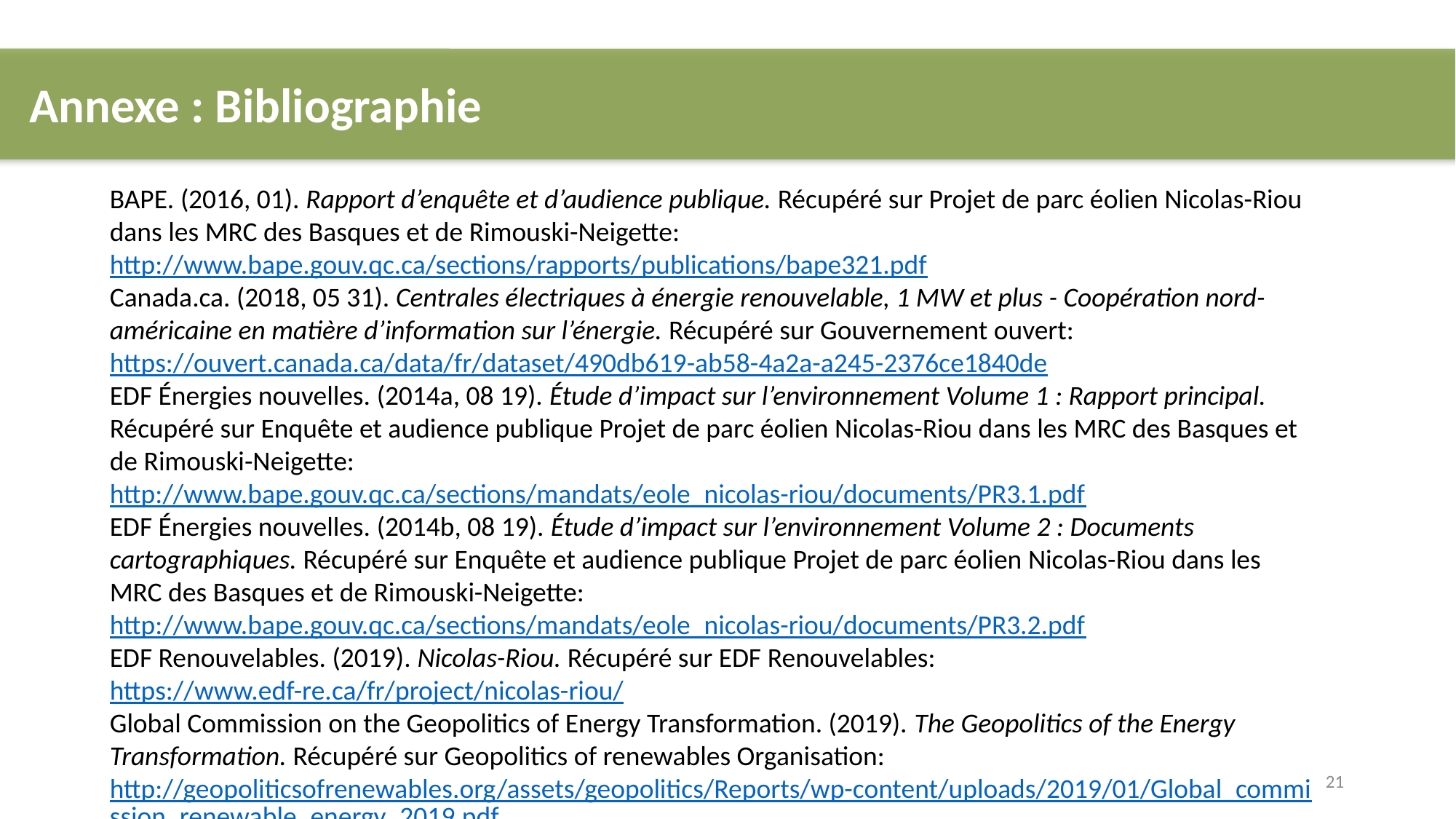

Annexe : Bibliographie
BAPE. (2016, 01). Rapport d’enquête et d’audience publique. Récupéré sur Projet de parc éolien Nicolas-Riou dans les MRC des Basques et de Rimouski-Neigette: http://www.bape.gouv.qc.ca/sections/rapports/publications/bape321.pdf
Canada.ca. (2018, 05 31). Centrales électriques à énergie renouvelable, 1 MW et plus - Coopération nord-américaine en matière d’information sur l’énergie. Récupéré sur Gouvernement ouvert: https://ouvert.canada.ca/data/fr/dataset/490db619-ab58-4a2a-a245-2376ce1840de
EDF Énergies nouvelles. (2014a, 08 19). Étude d’impact sur l’environnement Volume 1 : Rapport principal. Récupéré sur Enquête et audience publique Projet de parc éolien Nicolas-Riou dans les MRC des Basques et de Rimouski-Neigette: http://www.bape.gouv.qc.ca/sections/mandats/eole_nicolas-riou/documents/PR3.1.pdf
EDF Énergies nouvelles. (2014b, 08 19). Étude d’impact sur l’environnement Volume 2 : Documents cartographiques. Récupéré sur Enquête et audience publique Projet de parc éolien Nicolas-Riou dans les MRC des Basques et de Rimouski-Neigette: http://www.bape.gouv.qc.ca/sections/mandats/eole_nicolas-riou/documents/PR3.2.pdf
EDF Renouvelables. (2019). Nicolas-Riou. Récupéré sur EDF Renouvelables: https://www.edf-re.ca/fr/project/nicolas-riou/
Global Commission on the Geopolitics of Energy Transformation. (2019). The Geopolitics of the Energy Transformation. Récupéré sur Geopolitics of renewables Organisation: http://geopoliticsofrenewables.org/assets/geopolitics/Reports/wp-content/uploads/2019/01/Global_commission_renewable_energy_2019.pdf
Hannah, R., & Max, R. (2109). Energy Production & Changing Energy Sources. Récupéré sur ourworldindata.org: https://ourworldindata.org/energy-production-and-changing-energy-sources
Hydro-Québec. (2016, 05). Bilan de l’intégration de l’éolien au système électrique québécois à la fin 2015. Récupéré sur Institut de recherche: http://www.hydroquebec.com/data/loi-sur-acces/pdf/c-5448-document.pdf
Hydro-Québec. (2018b). Rapport annuel 2018. Récupéré sur Hydro-Quebec: http://www.hydroquebec.com/data/documents-donnees/pdf/rapport-annuel.pdf
Institut de la statistique Québec. (2018, 12 19). Classement des MRC selon l'indice de vitalité économique, 2016. Récupéré sur Statistiques et publications: http://www.stat.gouv.qc.ca/statistiques/economie/indice-vitalite-economique/classement_mrc.html
IRENA. (2017). REthinking Energy. Récupéré sur irena.org: https://www.irena.org/DocumentDownloads/Publications/IRENA_REthinking_Energy_2017.pdf
MDDELCC. (2016, 03 29). Rapport d’analyse environnementale pour le projet de parc éolien Nicolas-Riou sur le territoire des municipalités régionales de comté des Basques et de Rimouski-Neigette par Parc éolien Nicolas-Riou S.E.C Dossier 3211-12-216. Récupéré sur Projets soumis à la procédure d'évaluation environnementale: http://www.environnement.gouv.qc.ca/evaluations/decret/2016/393-2016-ra.pdf
MERN. (2015, 03 16). Politique énergétique 2016-2025. Récupéré sur Énergie et Ressources naturelles Québec: https://mern.gouv.qc.ca/energie/politique/documents/fascicule-4.pdf
MERN Québec. (2005, 06). Le potentiel éolien au Québec. Récupéré sur Gros plan sur l'énergie: https://mern.gouv.qc.ca/energie/eolien/eolien-potentiel.jsp
RNCAN. (2009). Énergie éolienne | FRT sur l’énergie éolienne. Récupéré sur Ressources naturelles Canada: https://www.nrcan.gc.ca/sites/www.nrcan.gc.ca/files/canmetenergy/pdf/fichier/81770/windtrm_resource_map.pdf
RNCAN. (2018, 11 07). Faits saillants sur l’énergie. Récupéré sur Énergie: https://www.rncan.gc.ca/energie-faits-saillants
RNCREQ. (2007). La filière éolienne au Bas-Saint-Laurent : un outil d'aide à la prise de décision dans le contexte municipal. Récupéré sur Publications: http://www.rncreq.org/pdf/GuideFiliereEolienne.pdf
Shell. (2018). MEETING THE GOALS OF THE PARIS AGREEMENT. Récupéré sur SHELL SKY SCENARIO: https://www.shell.com/promos/meeting-the-goals-of-the-paris-agreement/_jcr_content.stream/1530643931055/eca19f7fc0d20adbe830d3b0b27bcc9ef72198f5/shell-scenario-sky.pdf
TechnoCentre éolien. (2015, 07). lettre ouverte déposée dans le cadre de la consultation visant la mise en place de la politique énergétique 2016-2025. Récupéré sur Énergie et Ressources naturelles Québec: https://mern.gouv.qc.ca/energie/politique/pdf/lettre/ER_20150715_106_TechnoCentre_eolien.pdf
UQAC. (2016). Guide d’utilisation de la Grille d’analyse de développement durable. Récupéré sur La Chaire en éco-conseil de l’Université du Québec à Chicoutimi: http://ecoconseil.uqac.ca/wp-content/uploads/2017/04/Guide_utilisation_GADD_2016_SM.pdf
21